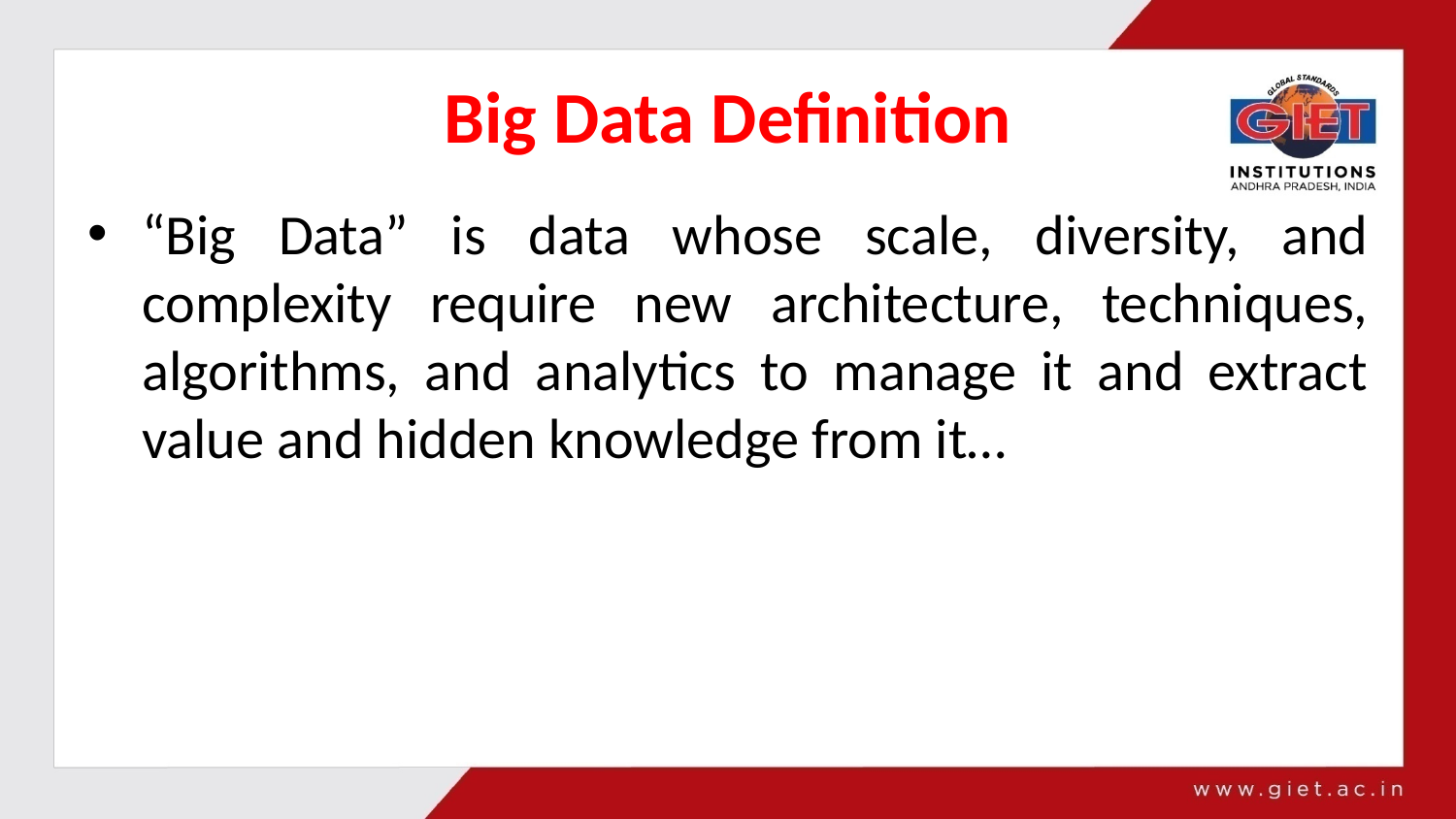

# Big Data Definition
“Big Data” is data whose scale, diversity, and complexity require new architecture, techniques, algorithms, and analytics to manage it and extract value and hidden knowledge from it…